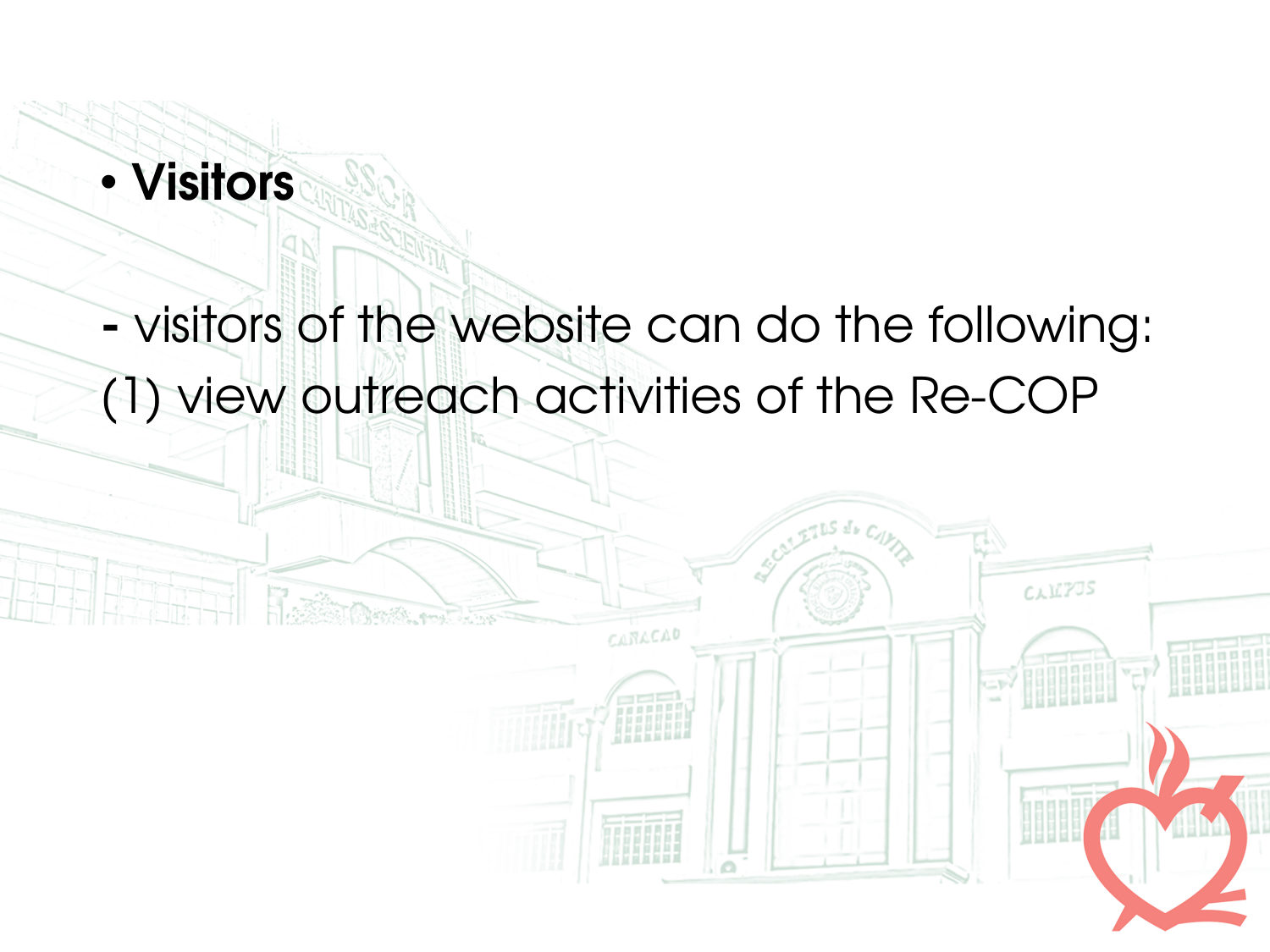

Visitors

- visitors of the website can do the following:
(1) view outreach activities of the Re-COP